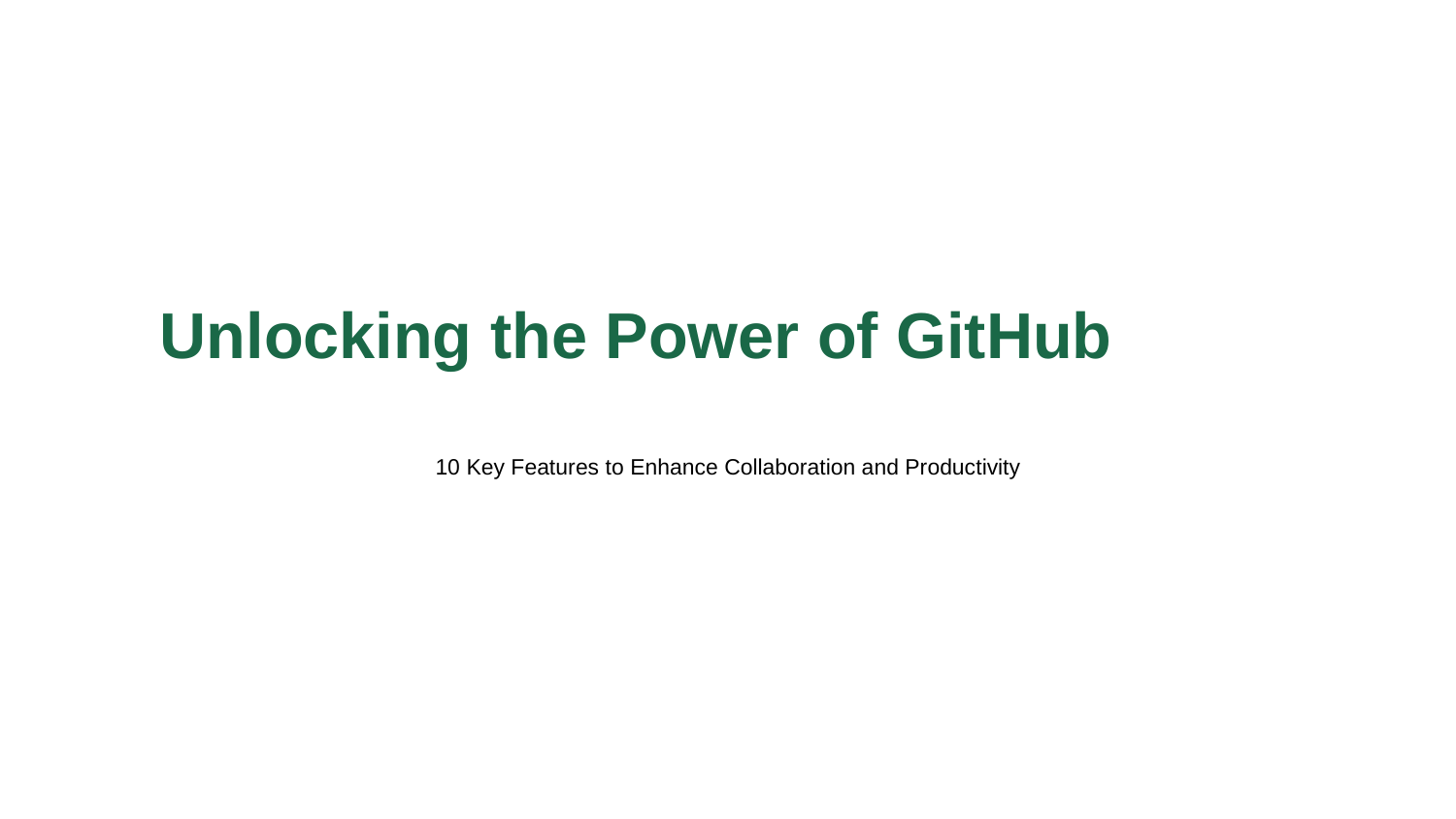

Unlocking the Power of GitHub

10 Key Features to Enhance Collaboration and Productivity